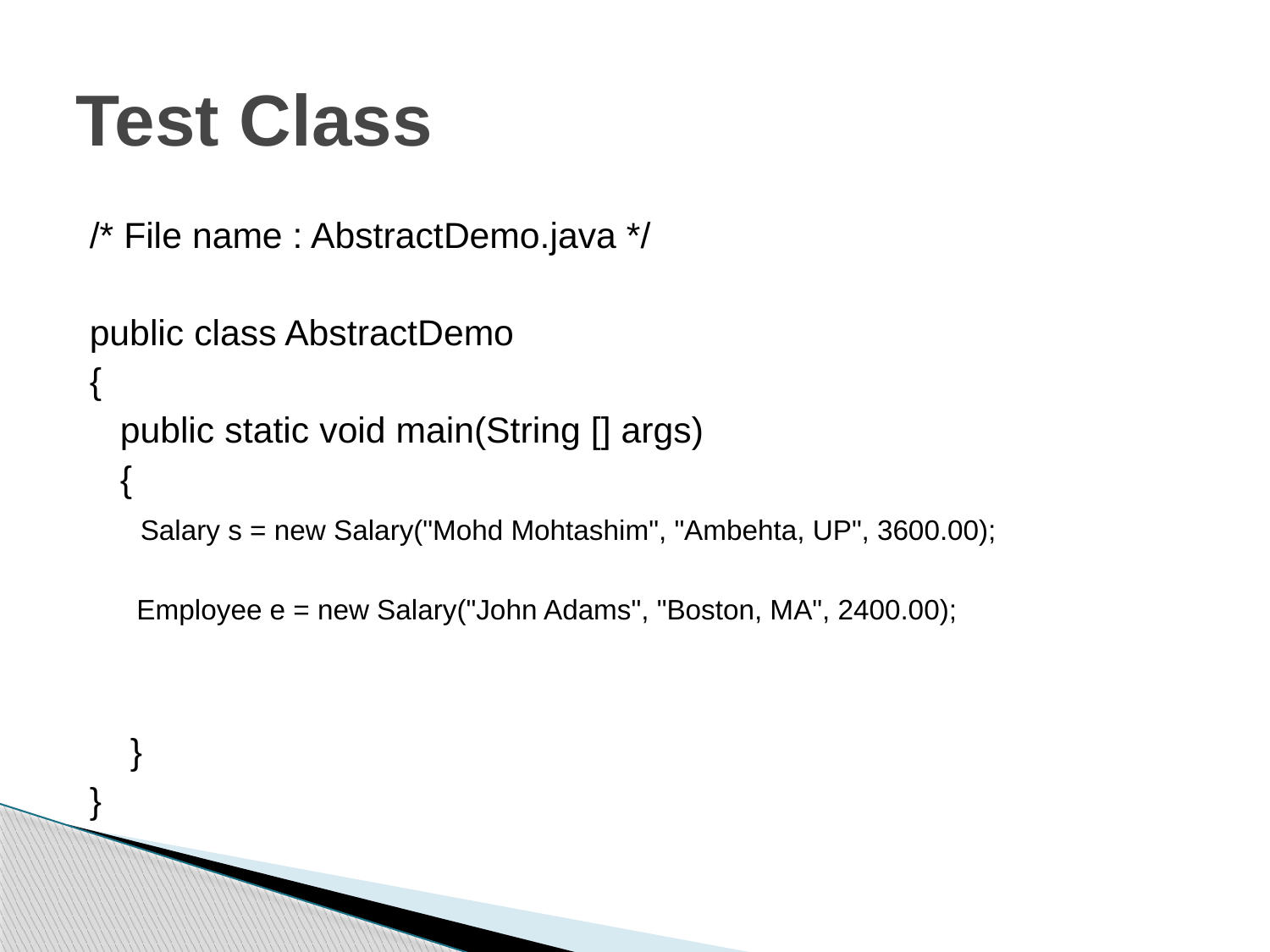

# Test Class
/* File name : AbstractDemo.java */

public class AbstractDemo
{
   public static void main(String [] args)
   {
     Salary s = new Salary("Mohd Mohtashim", "Ambehta, UP", 3600.00);

      Employee e = new Salary("John Adams", "Boston, MA", 2400.00);

    }
}